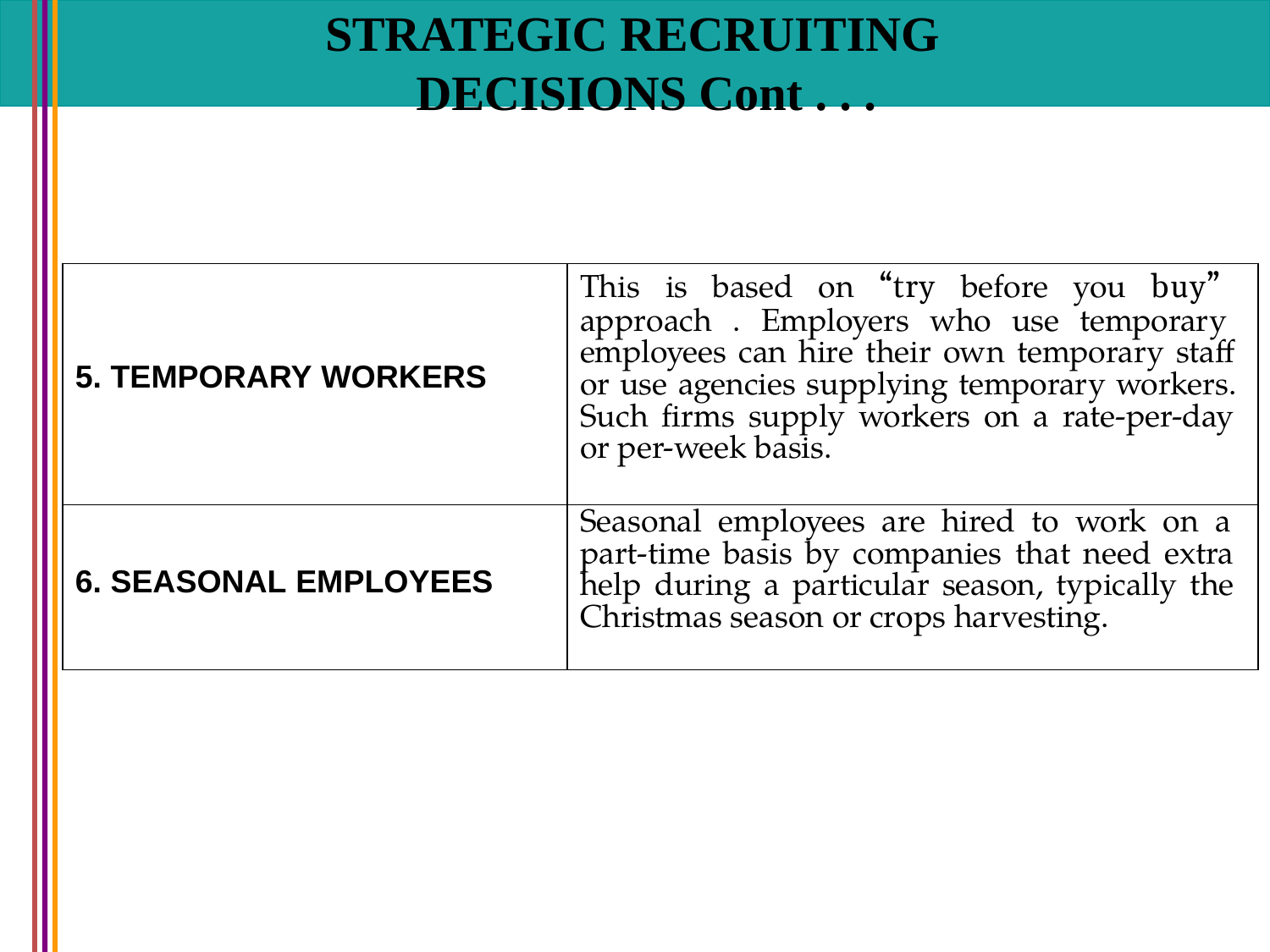

# STRATEGIC RECRUITING  DECISIONS Cont . . .
| 5. TEMPORARY WORKERS | This is based on “try before you buy” approach . Employers who use temporary employees can hire their own temporary staff or use agencies supplying temporary workers. Such firms supply workers on a rate-per-day or per-week basis. |
| --- | --- |
| 6. SEASONAL EMPLOYEES | Seasonal employees are hired to work on a part-time basis by companies that need extra help during a particular season, typically the Christmas season or crops harvesting. |